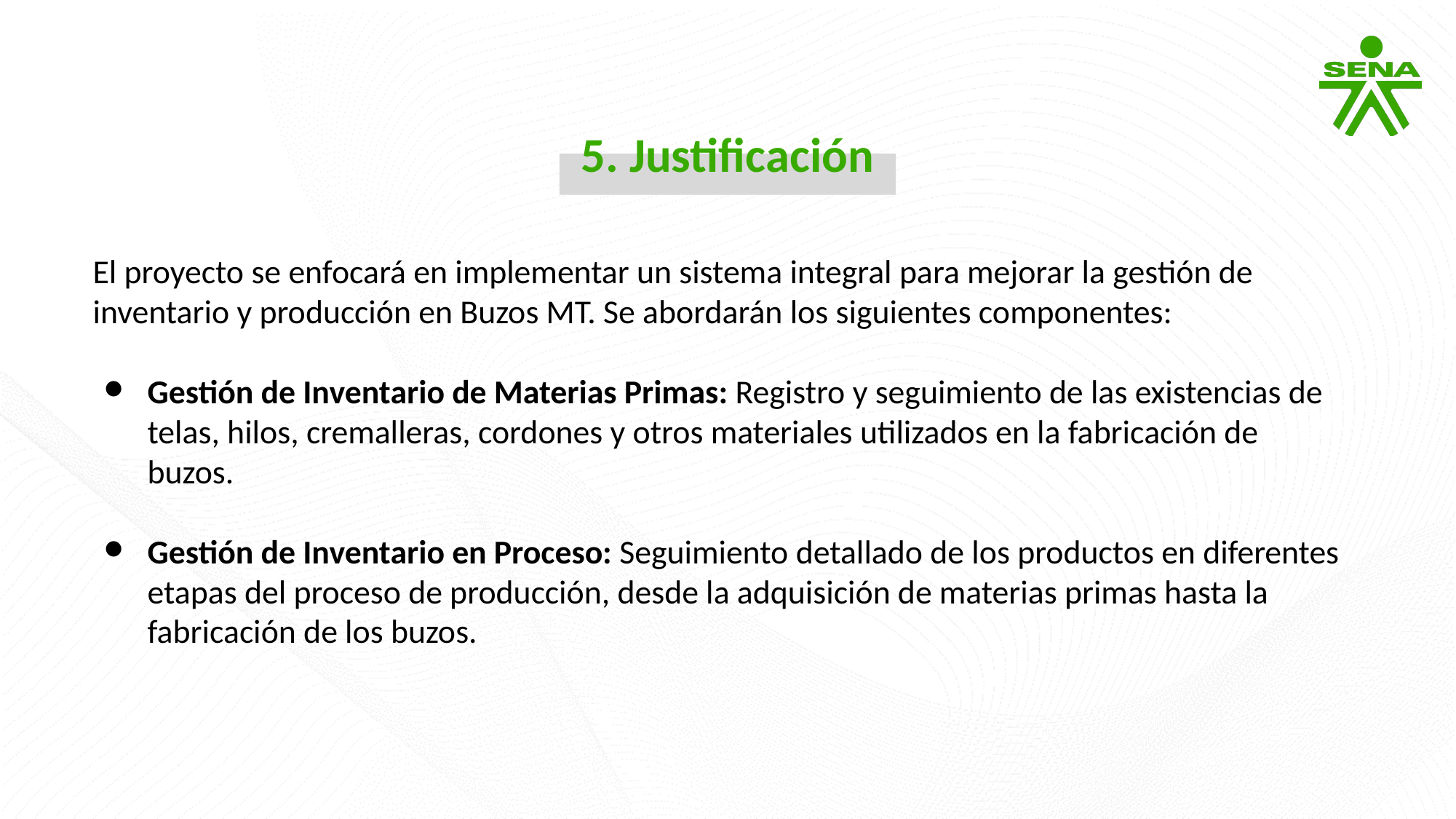

5. Justificación

El proyecto se enfocará en implementar un sistema integral para mejorar la gestión de inventario y producción en Buzos MT. Se abordarán los siguientes componentes:

Gestión de Inventario de Materias Primas: Registro y seguimiento de las existencias de telas, hilos, cremalleras, cordones y otros materiales utilizados en la fabricación de buzos.

Gestión de Inventario en Proceso: Seguimiento detallado de los productos en diferentes etapas del proceso de producción, desde la adquisición de materias primas hasta la fabricación de los buzos.